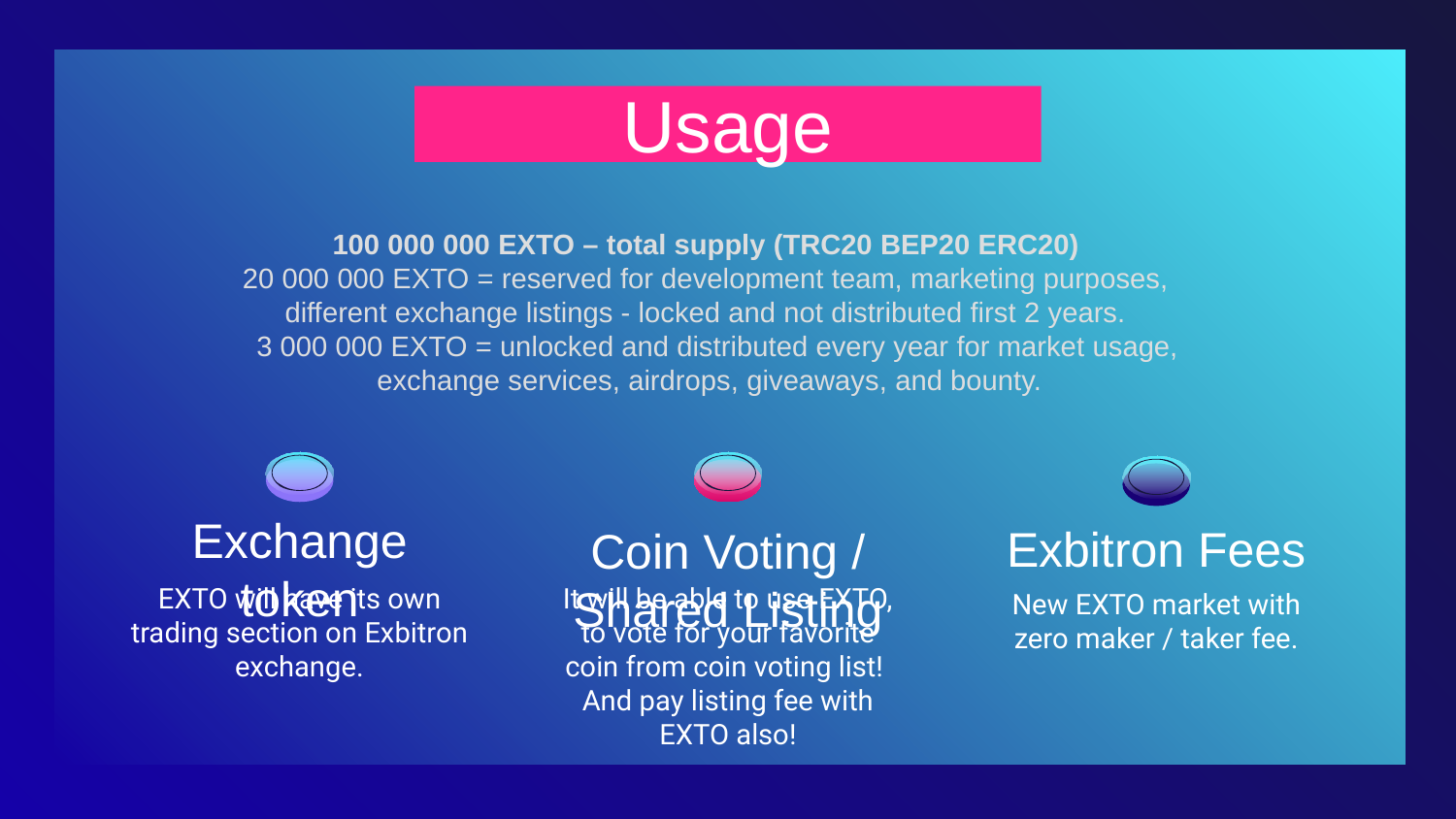

# Usage
100 000 000 EXTO – total supply (TRC20 BEP20 ERC20)
20 000 000 EXTO = reserved for development team, marketing purposes,
different exchange listings - locked and not distributed first 2 years.
   3 000 000 EXTO = unlocked and distributed every year for market usage,
exchange services, airdrops, giveaways, and bounty.

Exchange token
Exbitron Fees
Coin Voting / Shared Listing
EXTO will have its own trading section on Exbitron exchange.
It will be able to use EXTO, to vote for your favorite coin from coin voting list!
And pay listing fee with EXTO also!
New EXTO market with zero maker / taker fee.